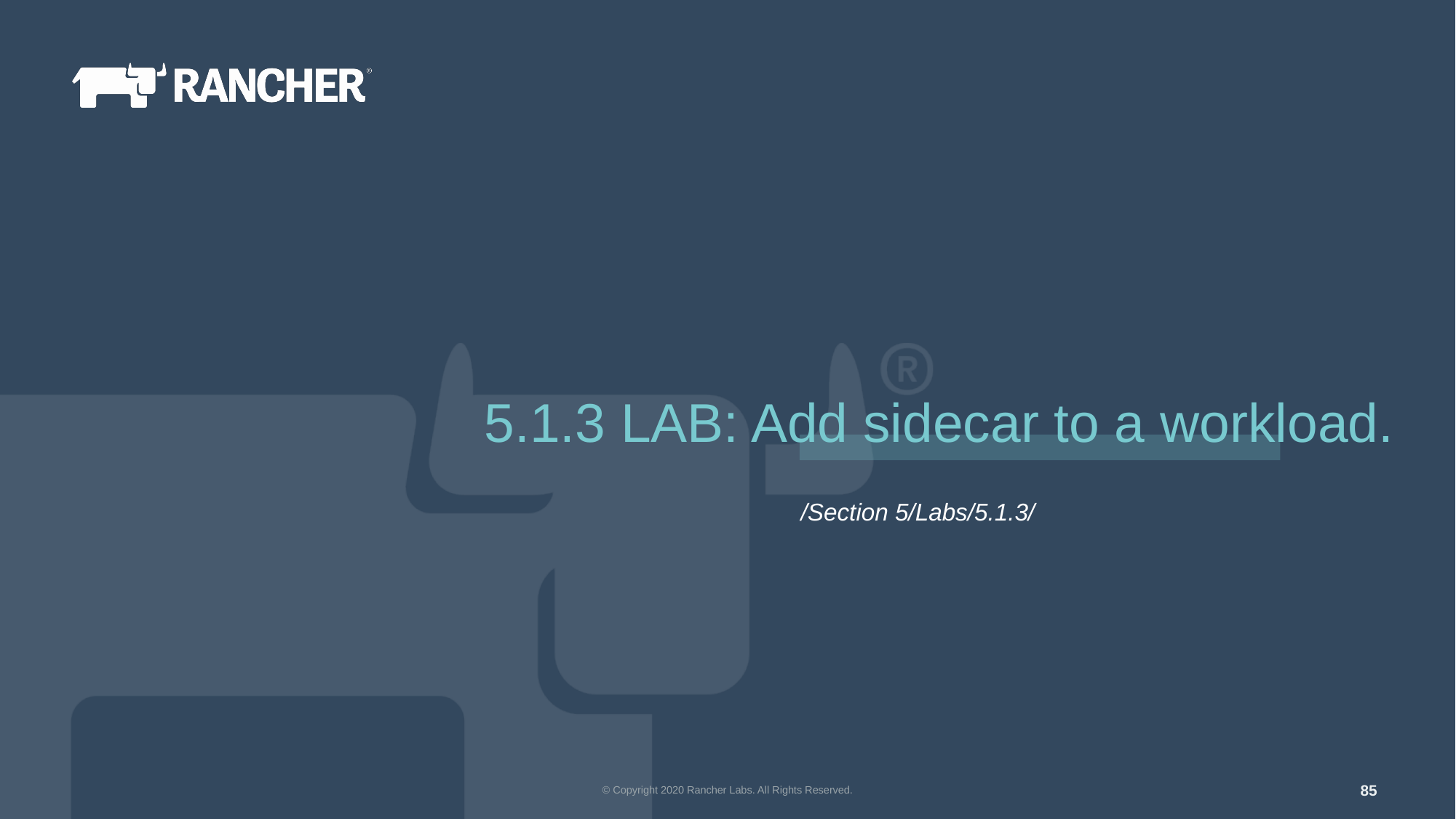

5.1.3 LAB: Add sidecar to a workload.
/Section 5/Labs/5.1.3/